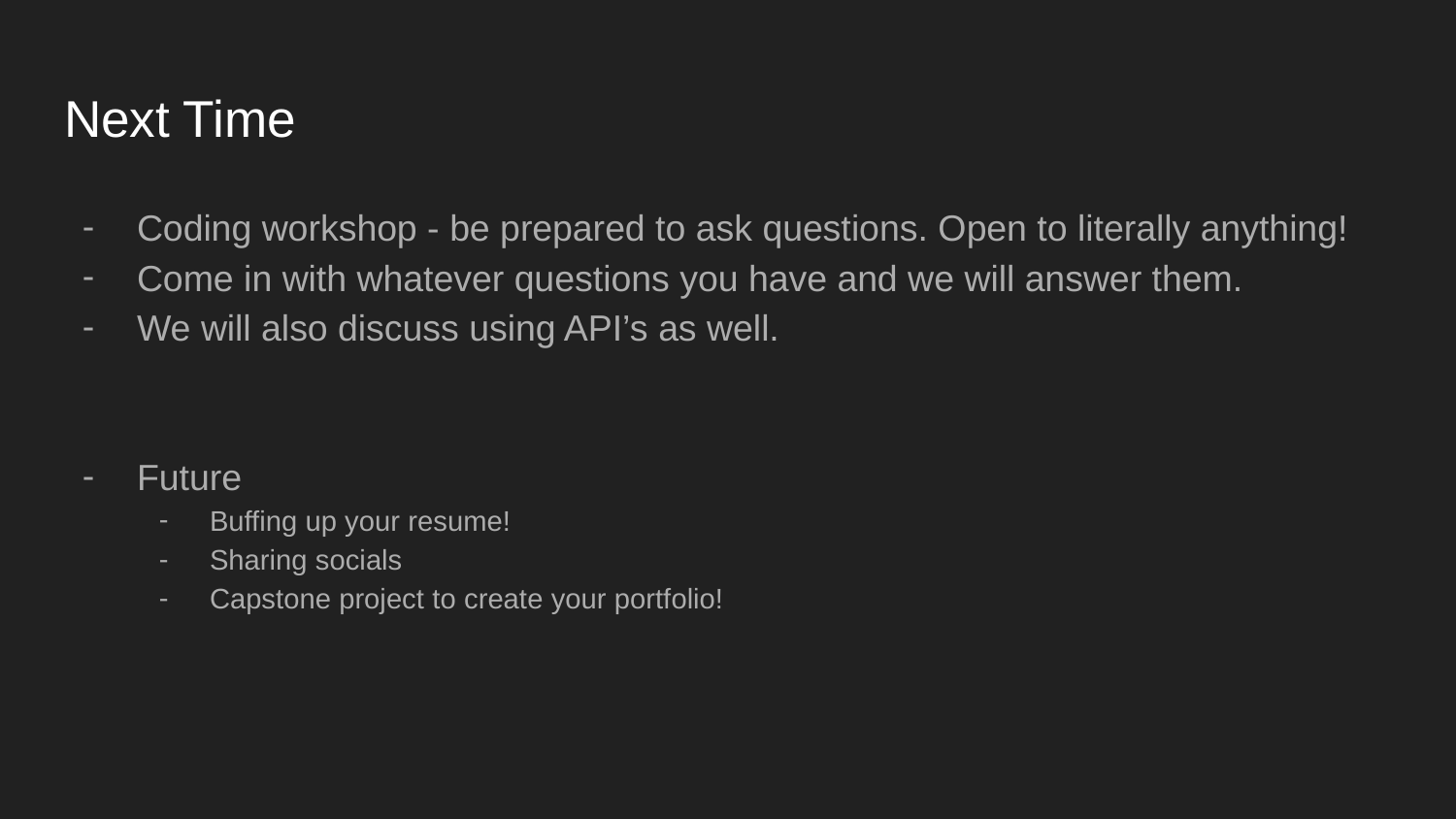

# Next Time
Coding workshop - be prepared to ask questions. Open to literally anything!
Come in with whatever questions you have and we will answer them.
We will also discuss using API’s as well.

Future
Buffing up your resume!
Sharing socials
Capstone project to create your portfolio!